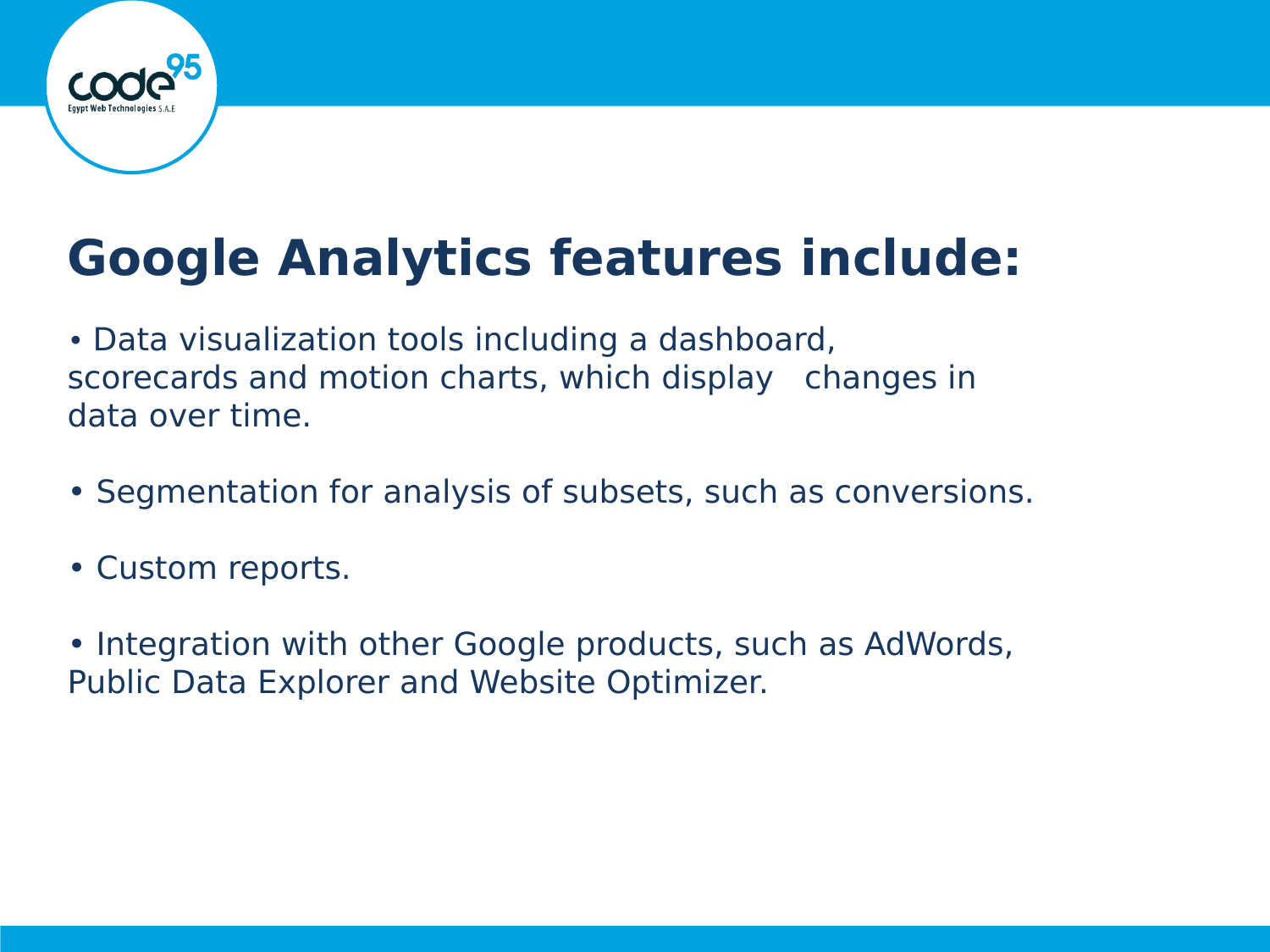

Google Analytics features include:

• Data visualization tools including a dashboard, scorecards and motion charts, which display   changes in data over time.

• Segmentation for analysis of subsets, such as conversions.

• Custom reports.

• Integration with other Google products, such as AdWords, Public Data Explorer and Website Optimizer.